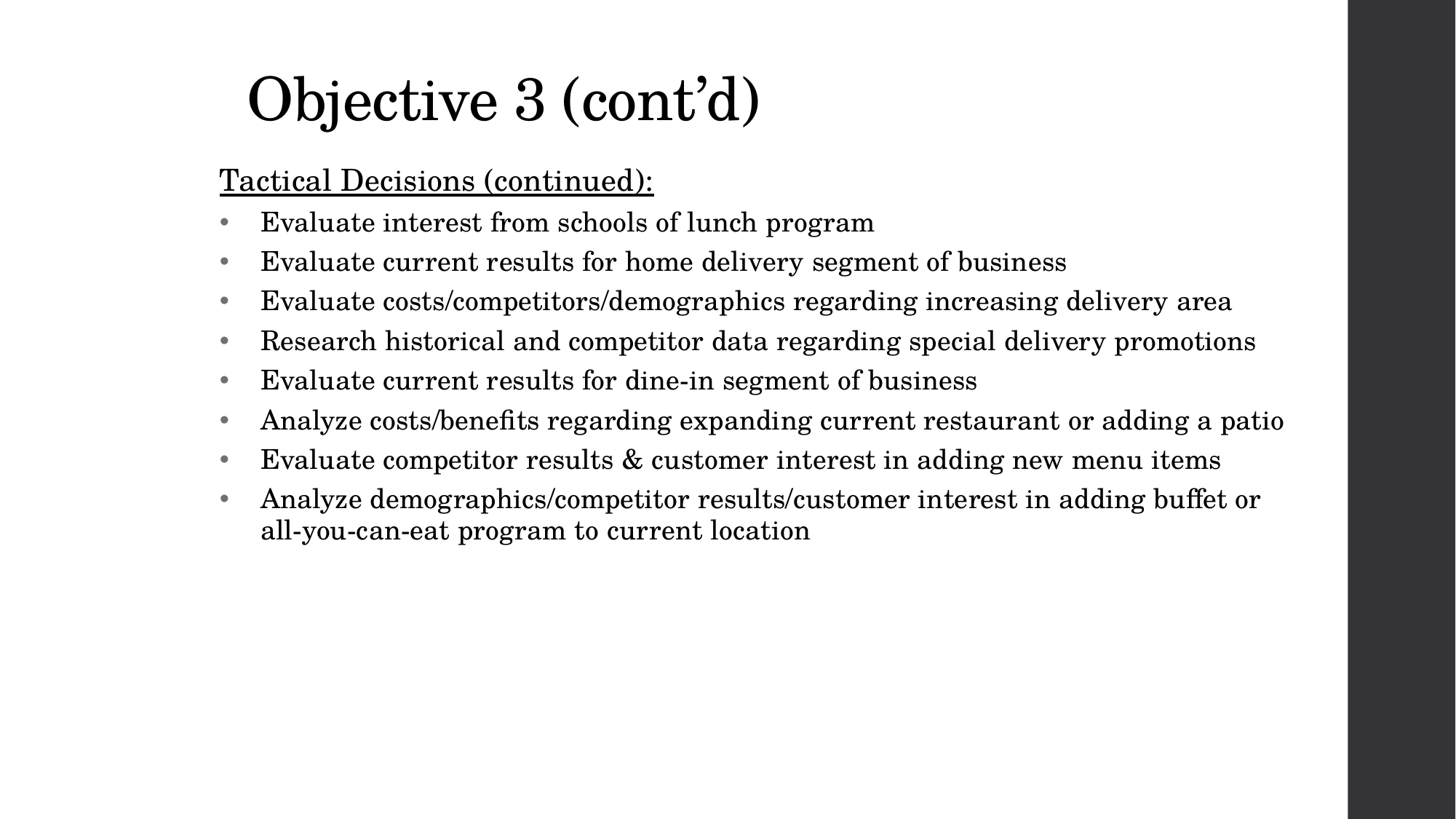

Objective 3 (cont’d)

Tactical Decisions (continued):
Evaluate interest from schools of lunch program
Evaluate current results for home delivery segment of business
Evaluate costs/competitors/demographics regarding increasing delivery area
Research historical and competitor data regarding special delivery promotions
Evaluate current results for dine-in segment of business
Analyze costs/benefits regarding expanding current restaurant or adding a patio
Evaluate competitor results & customer interest in adding new menu items
Analyze demographics/competitor results/customer interest in adding buffet or all-you-can-eat program to current location